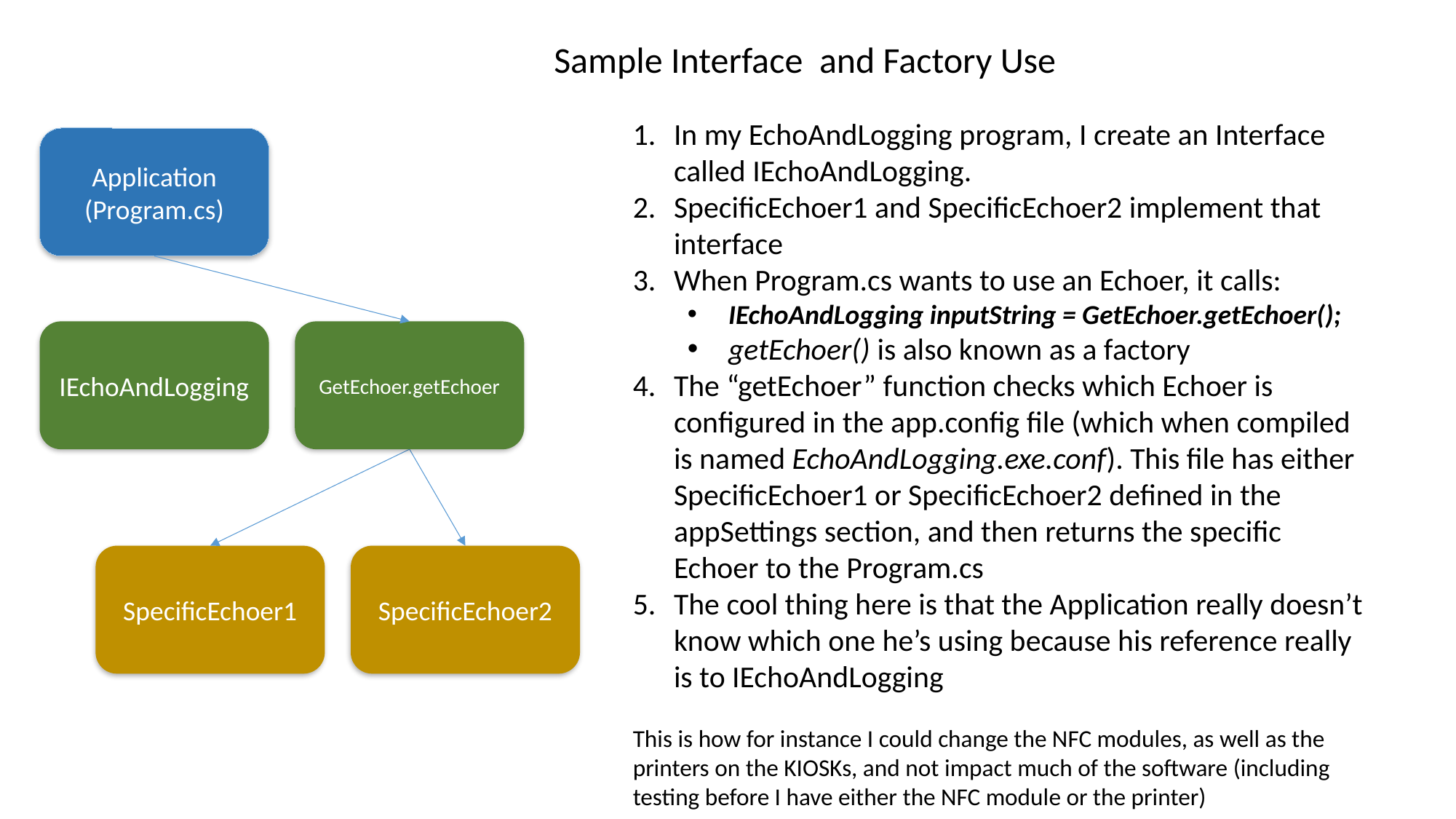

Sample Interface  and Factory Use
In my EchoAndLogging program, I create an Interface called IEchoAndLogging.
SpecificEchoer1 and SpecificEchoer2 implement that interface
When Program.cs wants to use an Echoer, it calls:
IEchoAndLogging inputString = GetEchoer.getEchoer();
getEchoer() is also known as a factory
The “getEchoer” function checks which Echoer is configured in the app.config file (which when compiled is named EchoAndLogging.exe.conf). This file has either SpecificEchoer1 or SpecificEchoer2 defined in the appSettings section, and then returns the specific Echoer to the Program.cs
The cool thing here is that the Application really doesn’t know which one he’s using because his reference really is to IEchoAndLogging

This is how for instance I could change the NFC modules, as well as the printers on the KIOSKs, and not impact much of the software (including testing before I have either the NFC module or the printer)
Application
(Program.cs)
IEchoAndLogging
GetEchoer.getEchoer
SpecificEchoer1
SpecificEchoer2